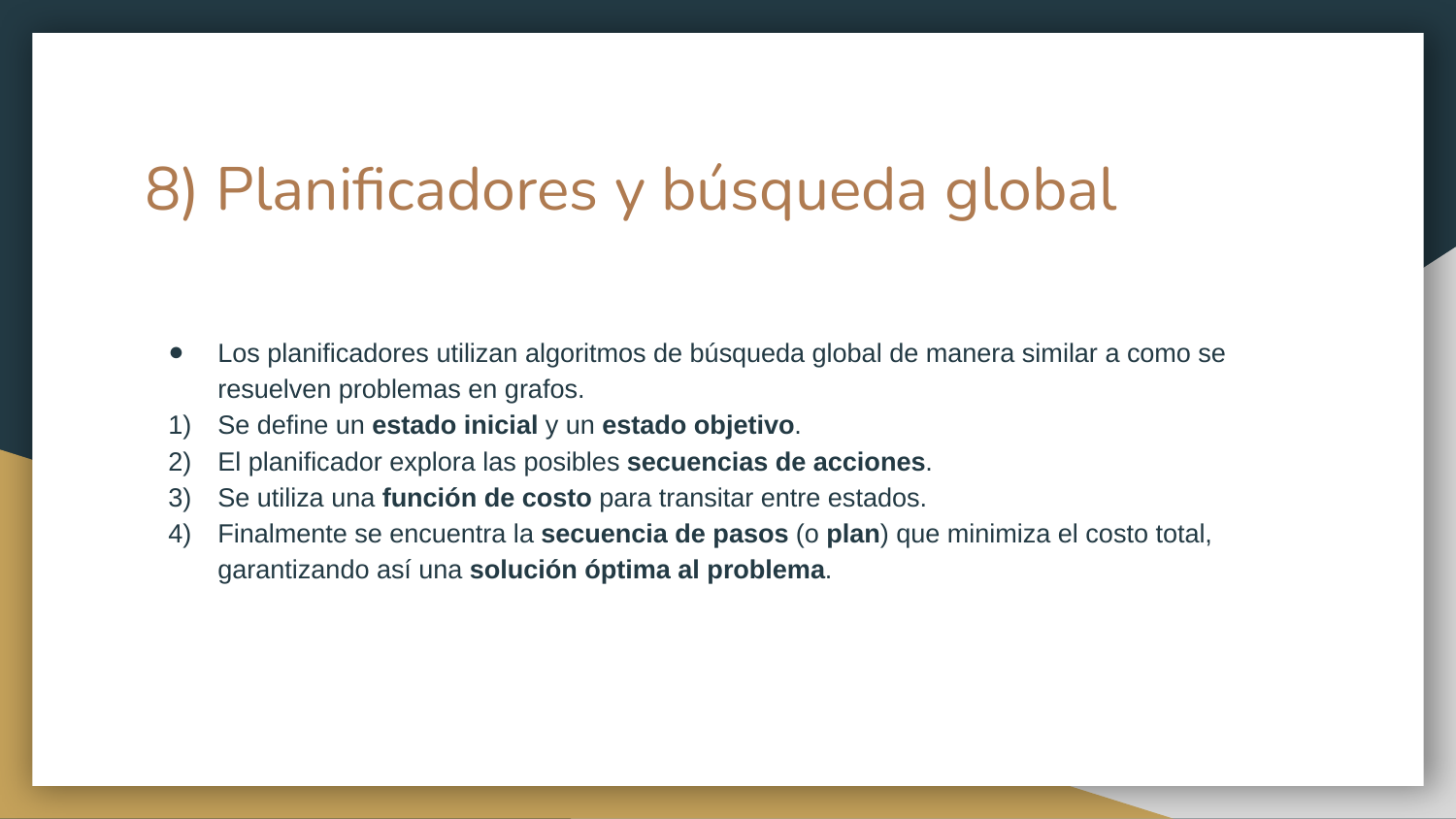

# 8) Planificadores y búsqueda global
Los planificadores utilizan algoritmos de búsqueda global de manera similar a como se resuelven problemas en grafos.
Se define un estado inicial y un estado objetivo.
El planificador explora las posibles secuencias de acciones.
Se utiliza una función de costo para transitar entre estados.
Finalmente se encuentra la secuencia de pasos (o plan) que minimiza el costo total, garantizando así una solución óptima al problema.